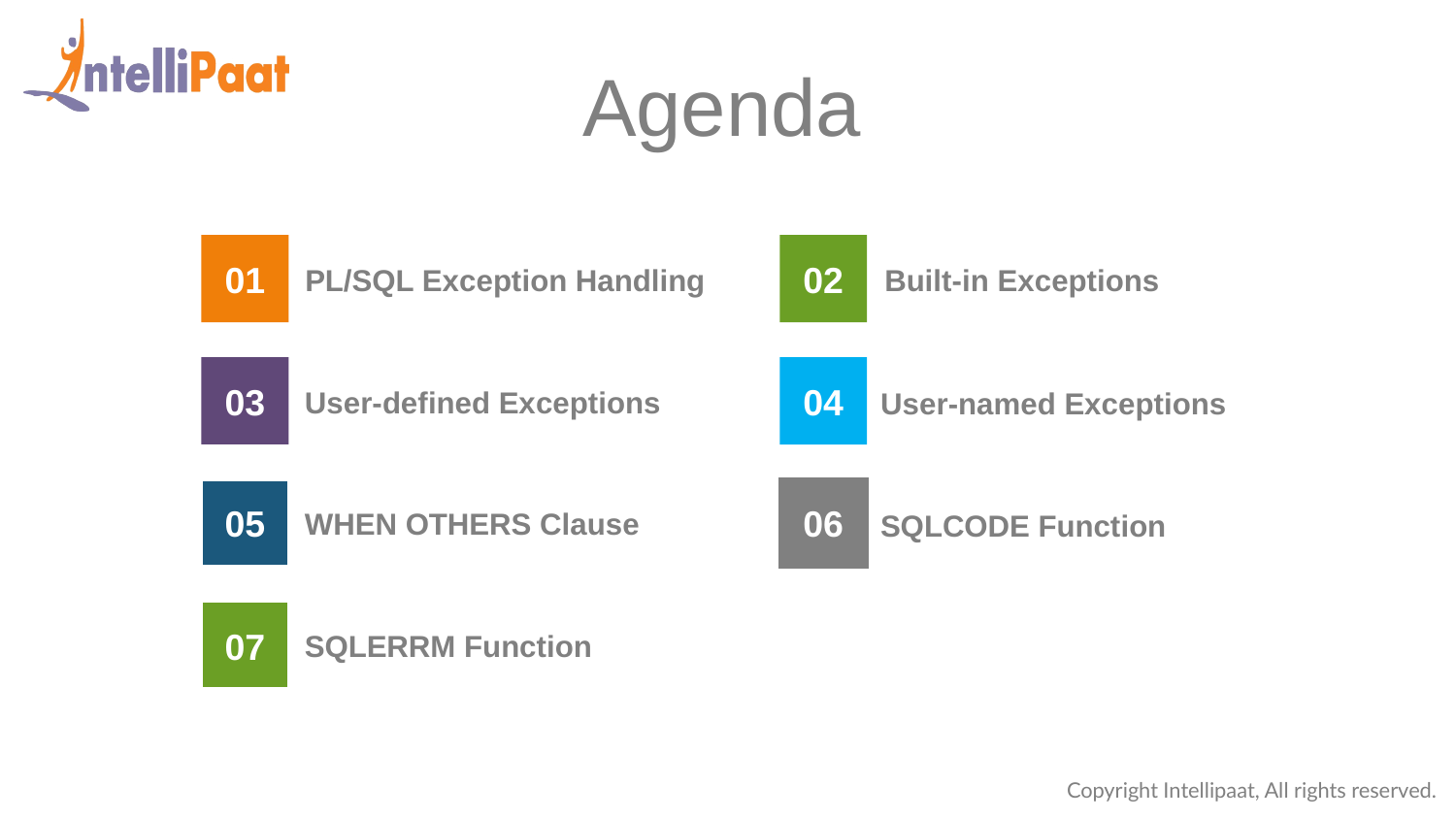

Agenda
01
PL/SQL Exception Handling
02
Built-in Exceptions
03
User-defined Exceptions
04
User-named Exceptions
05
WHEN OTHERS Clause
06
SQLCODE Function
07
SQLERRM Function